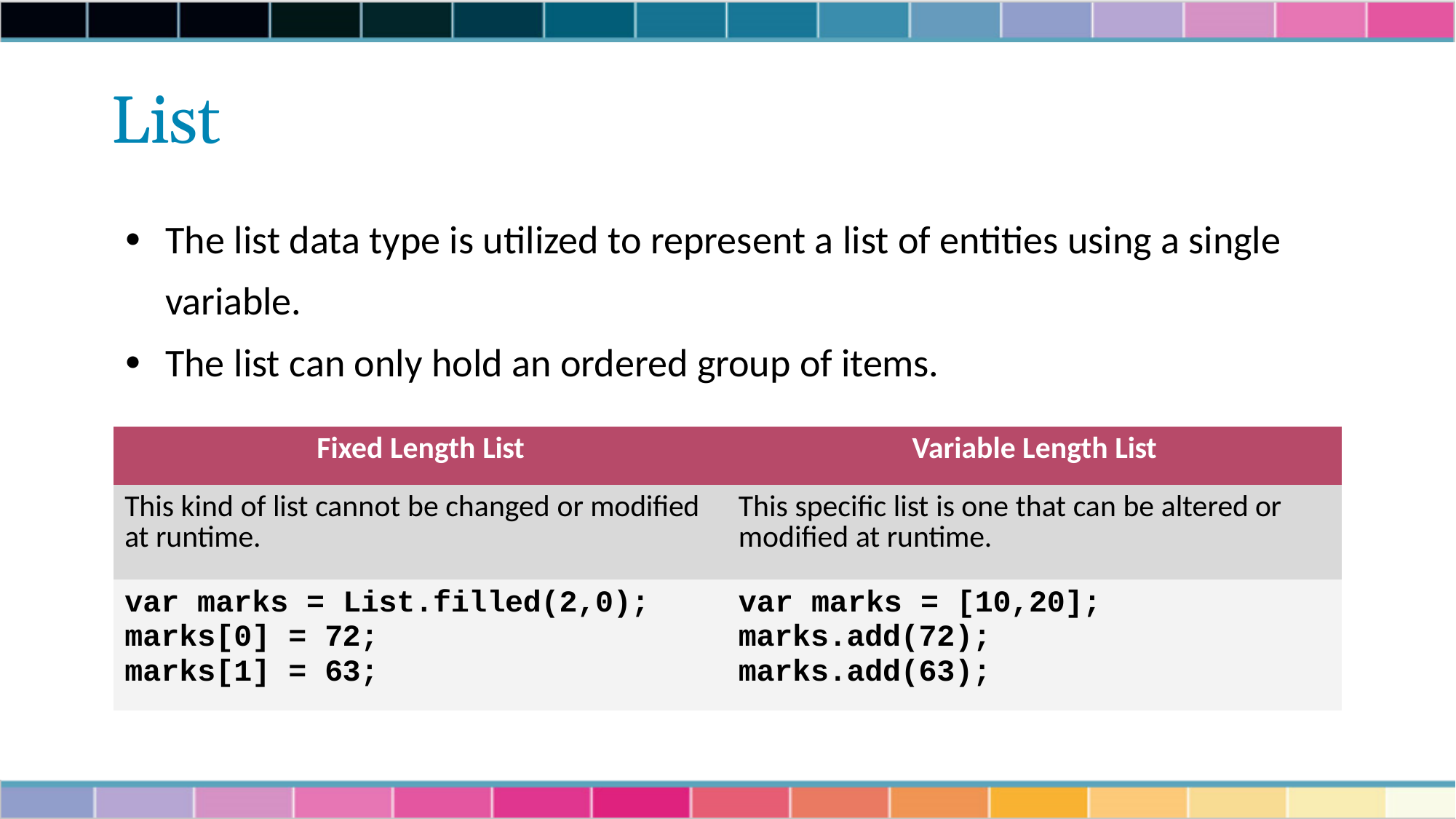

# List
The list data type is utilized to represent a list of entities using a single variable.
The list can only hold an ordered group of items.
| Fixed Length List | Variable Length List |
| --- | --- |
| This kind of list cannot be changed or modified at runtime. | This specific list is one that can be altered or modified at runtime. |
| var marks = List.filled(2,0); marks[0] = 72; marks[1] = 63; | var marks = [10,20]; marks.add(72); marks.add(63); |